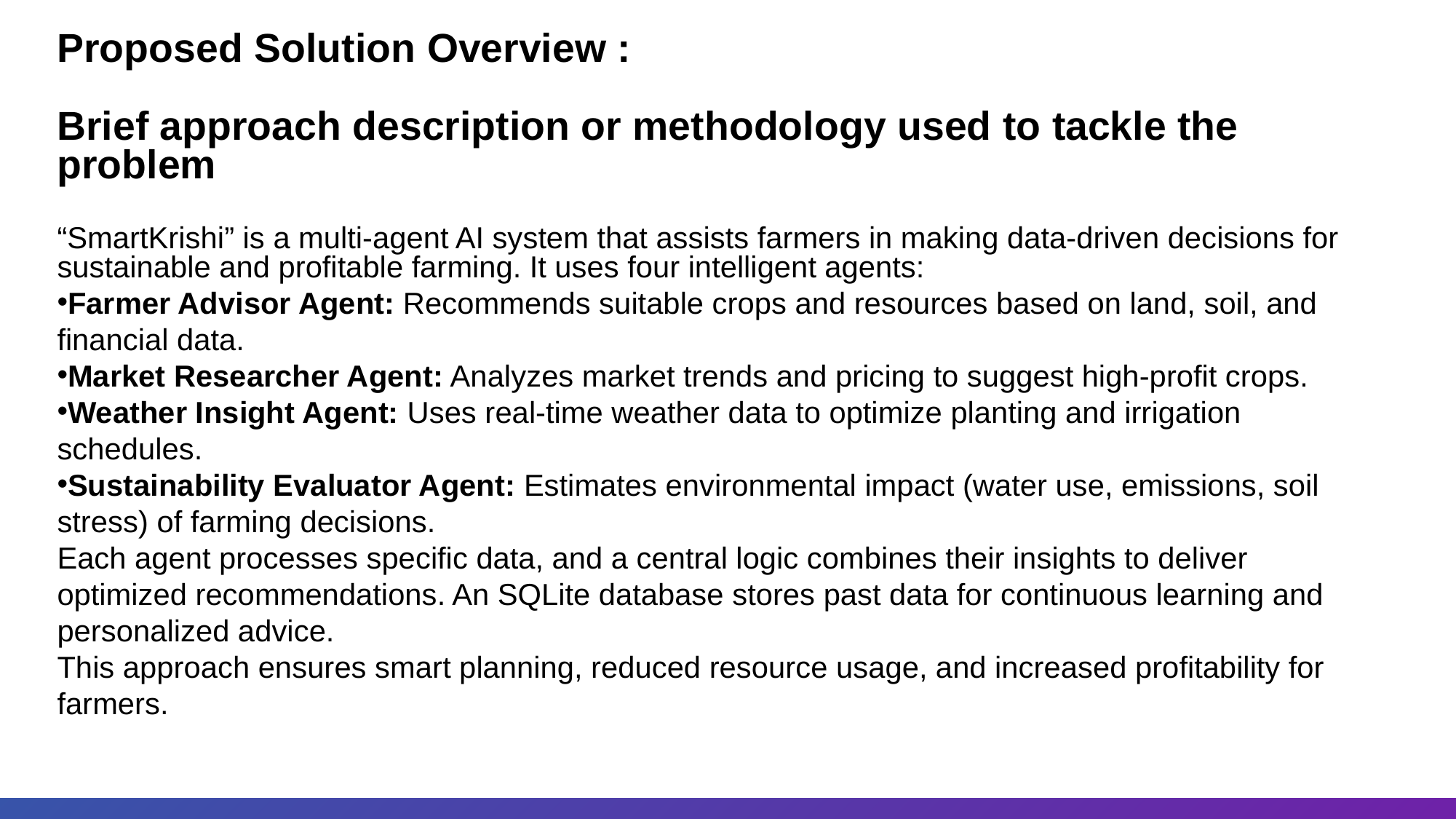

Proposed Solution Overview :

Brief approach description or methodology used to tackle the problem

“SmartKrishi” is a multi-agent AI system that assists farmers in making data-driven decisions for sustainable and profitable farming. It uses four intelligent agents:
Farmer Advisor Agent: Recommends suitable crops and resources based on land, soil, and financial data.
Market Researcher Agent: Analyzes market trends and pricing to suggest high-profit crops.
Weather Insight Agent: Uses real-time weather data to optimize planting and irrigation schedules.
Sustainability Evaluator Agent: Estimates environmental impact (water use, emissions, soil stress) of farming decisions.
Each agent processes specific data, and a central logic combines their insights to deliver optimized recommendations. An SQLite database stores past data for continuous learning and personalized advice.
This approach ensures smart planning, reduced resource usage, and increased profitability for farmers.